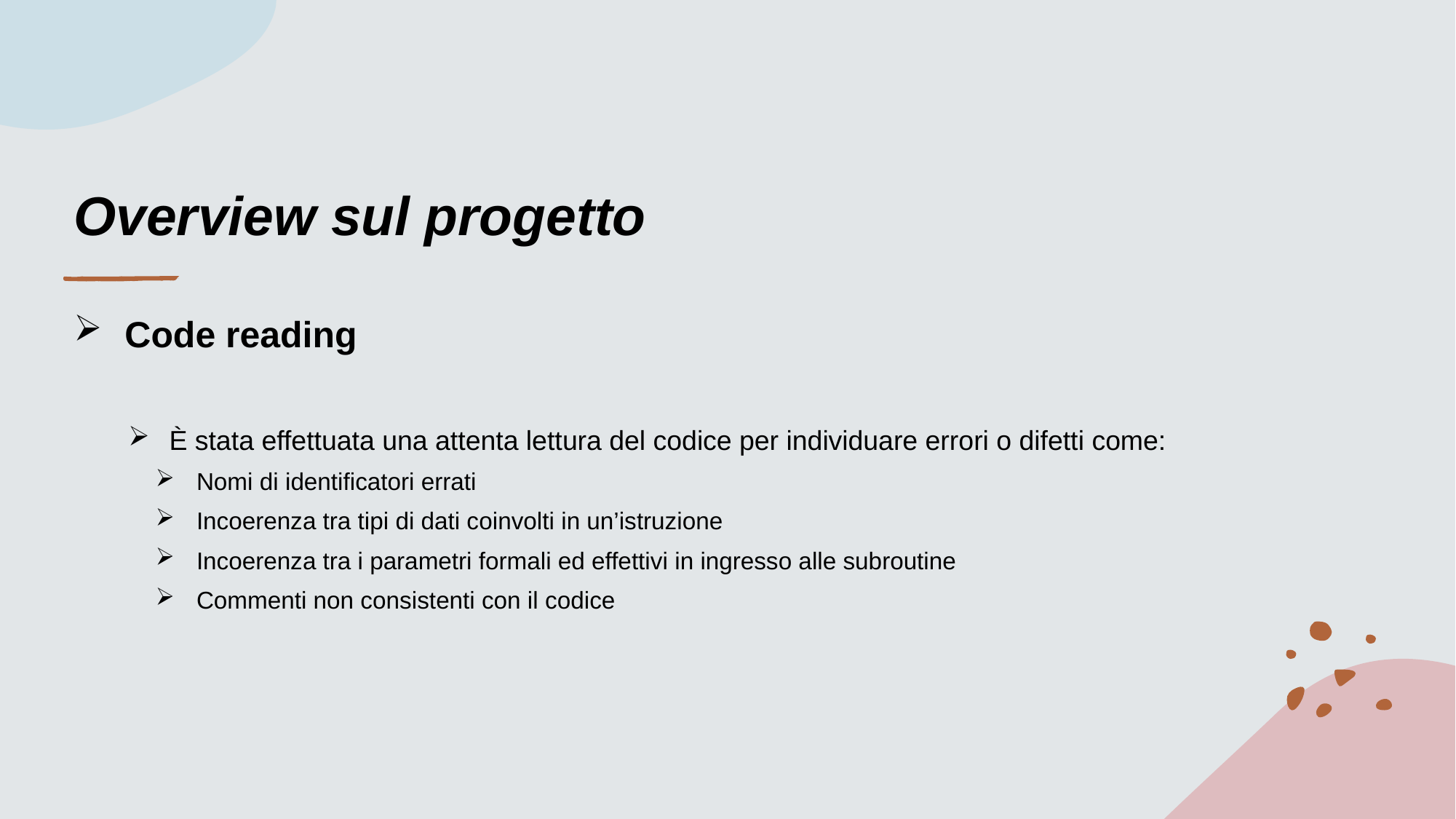

# Overview sul progetto
 Code reading

È stata effettuata una attenta lettura del codice per individuare errori o difetti come:
Nomi di identificatori errati
Incoerenza tra tipi di dati coinvolti in un’istruzione
Incoerenza tra i parametri formali ed effettivi in ingresso alle subroutine
Commenti non consistenti con il codice